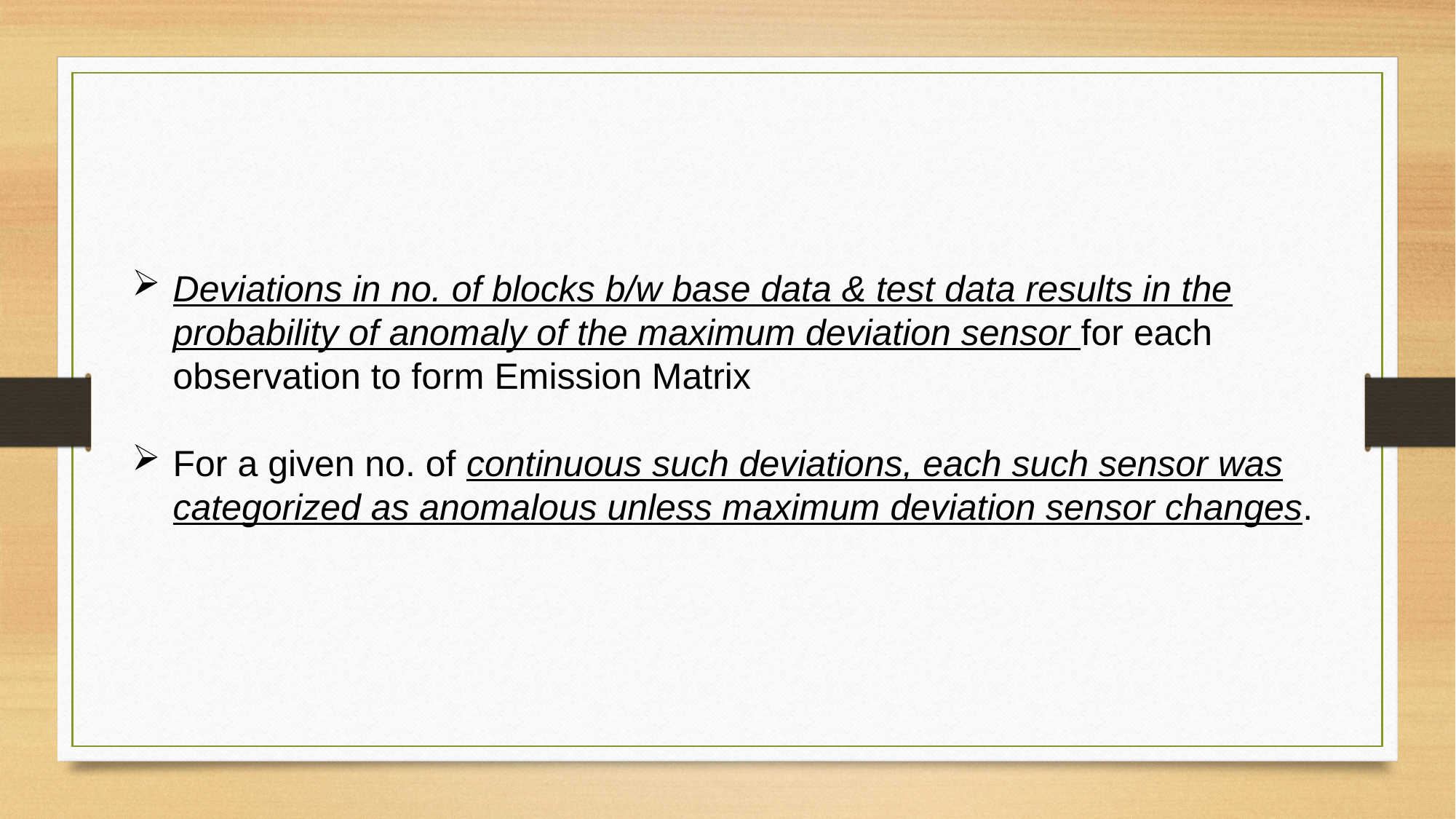

Deviations in no. of blocks b/w base data & test data results in the probability of anomaly of the maximum deviation sensor for each observation to form Emission Matrix

For a given no. of continuous such deviations, each such sensor was categorized as anomalous unless maximum deviation sensor changes.